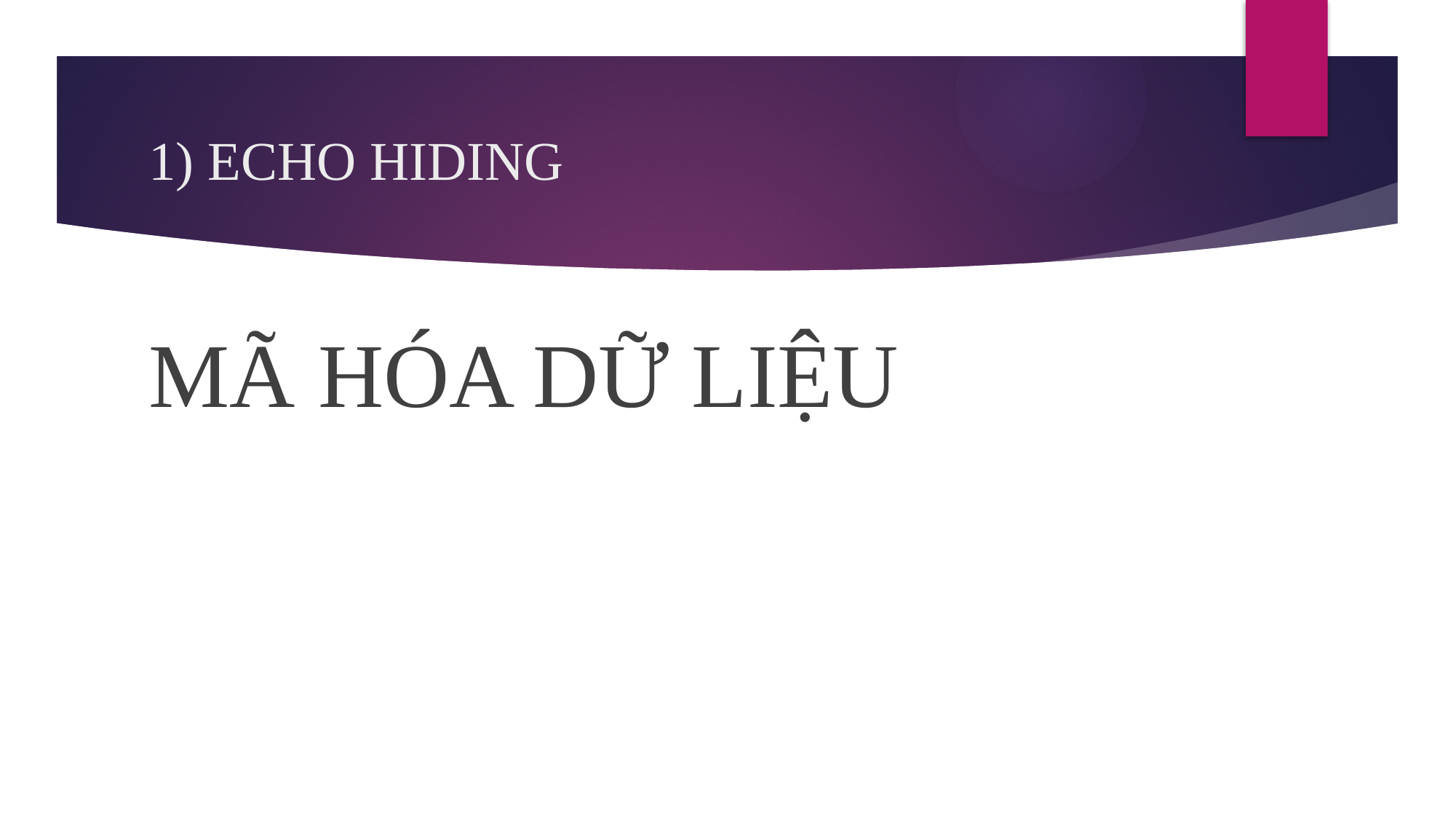

# 1) ECHO HIDING
MÃ HÓA DỮ LIỆU